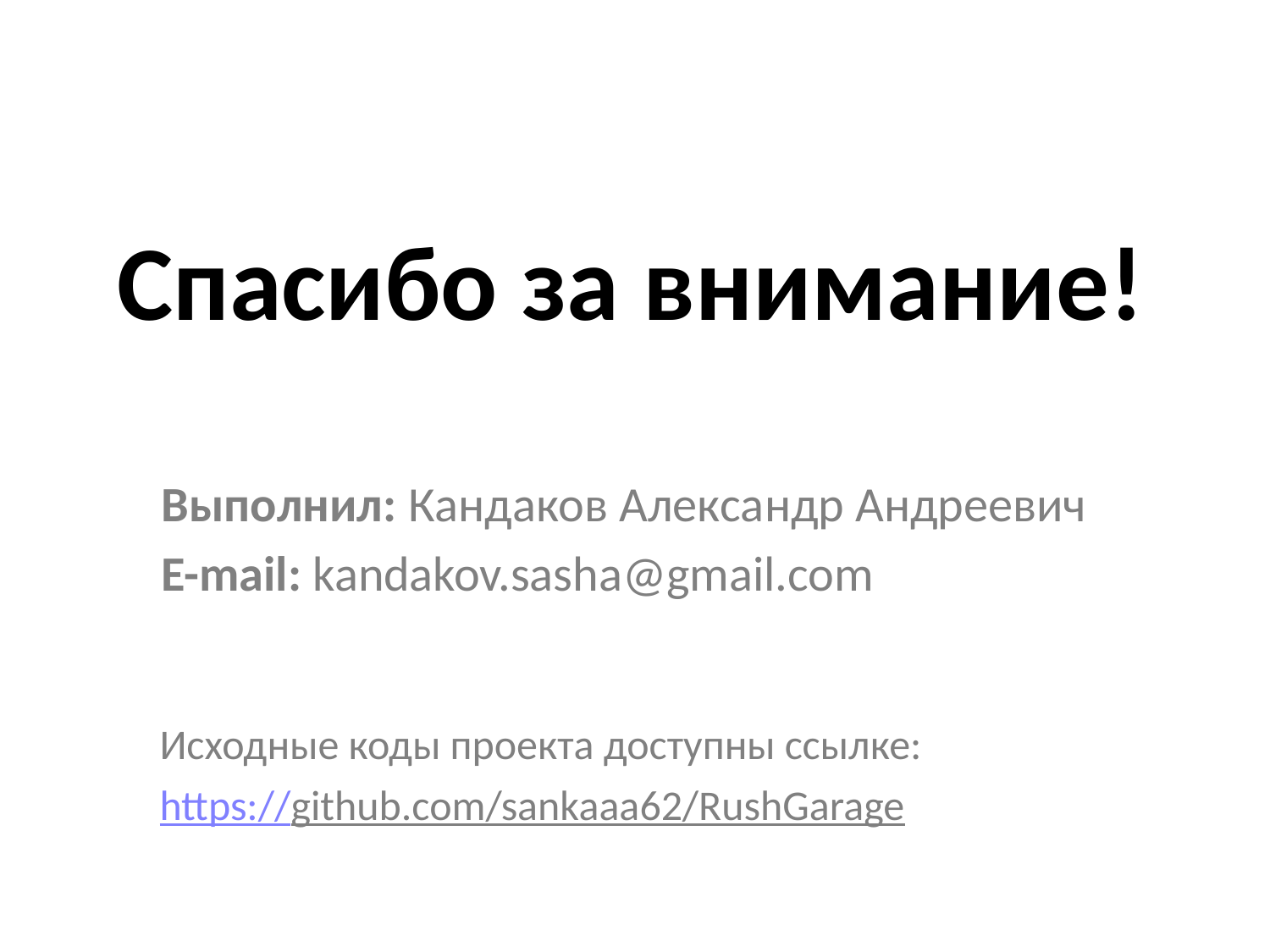

# Спасибо за внимание!
Выполнил: Кандаков Александр Андреевич
E-mail: kandakov.sasha@gmail.com
	Исходные коды проекта доступны ссылке:
	https://github.com/sankaaa62/RushGarage